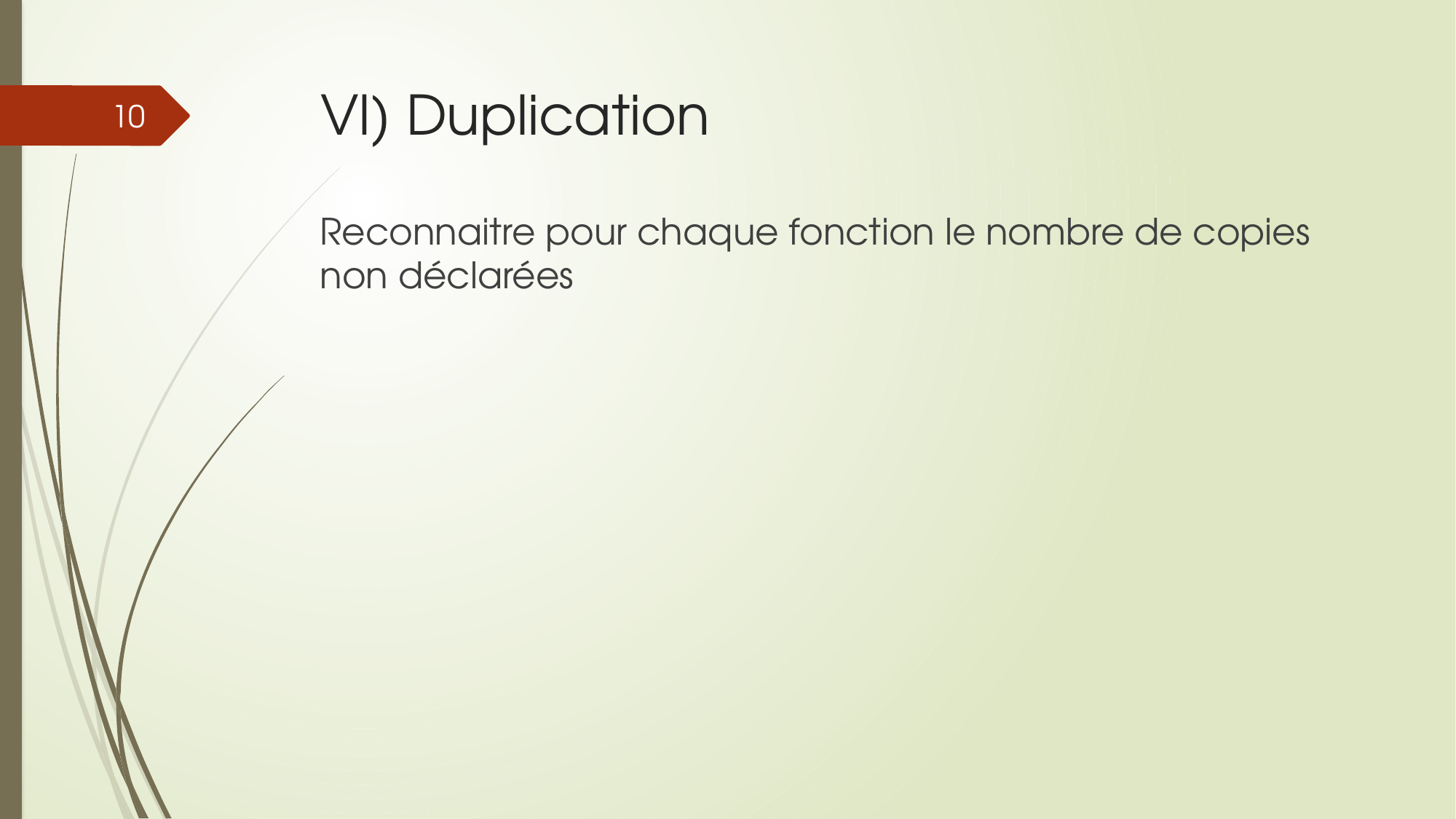

# VI) Duplication
10
Reconnaitre pour chaque fonction le nombre de copies non déclarées